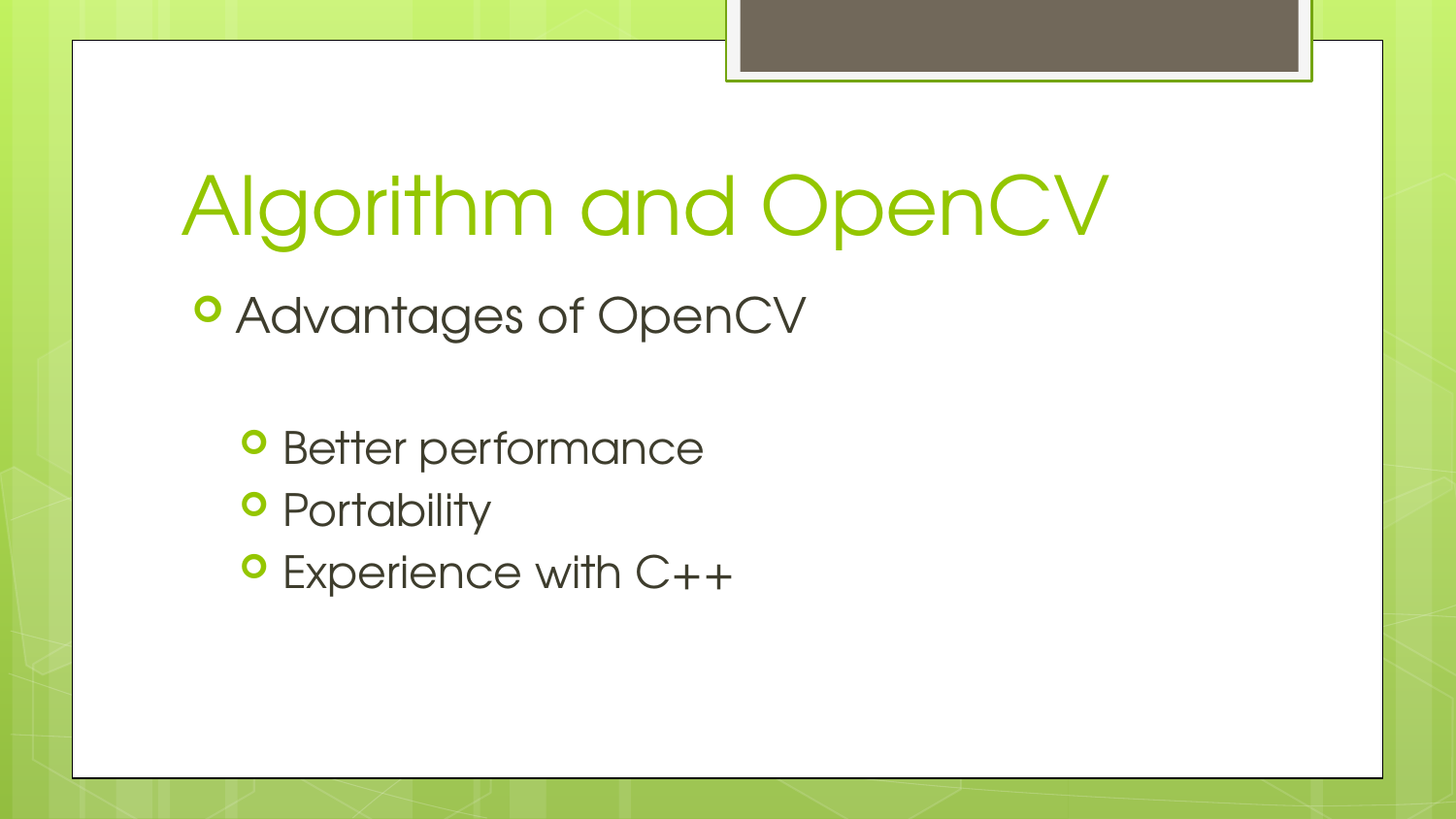

# Algorithm and OpenCV
Advantages of OpenCV

Better performance
Portability
Experience with C++